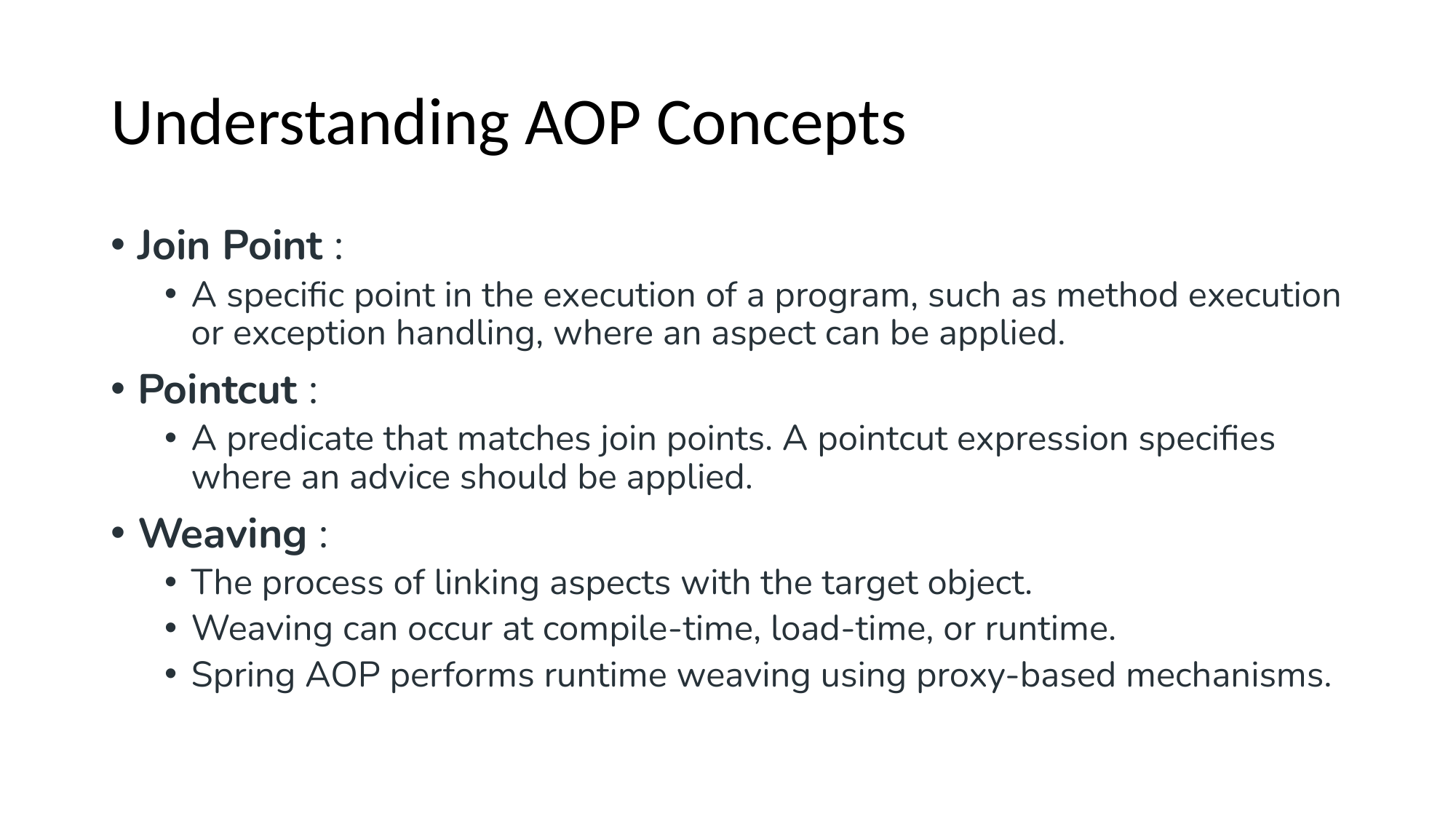

# Understanding AOP Concepts
Join Point :
A specific point in the execution of a program, such as method execution or exception handling, where an aspect can be applied.
Pointcut :
A predicate that matches join points. A pointcut expression specifies where an advice should be applied.
Weaving :
The process of linking aspects with the target object.
Weaving can occur at compile-time, load-time, or runtime.
Spring AOP performs runtime weaving using proxy-based mechanisms.